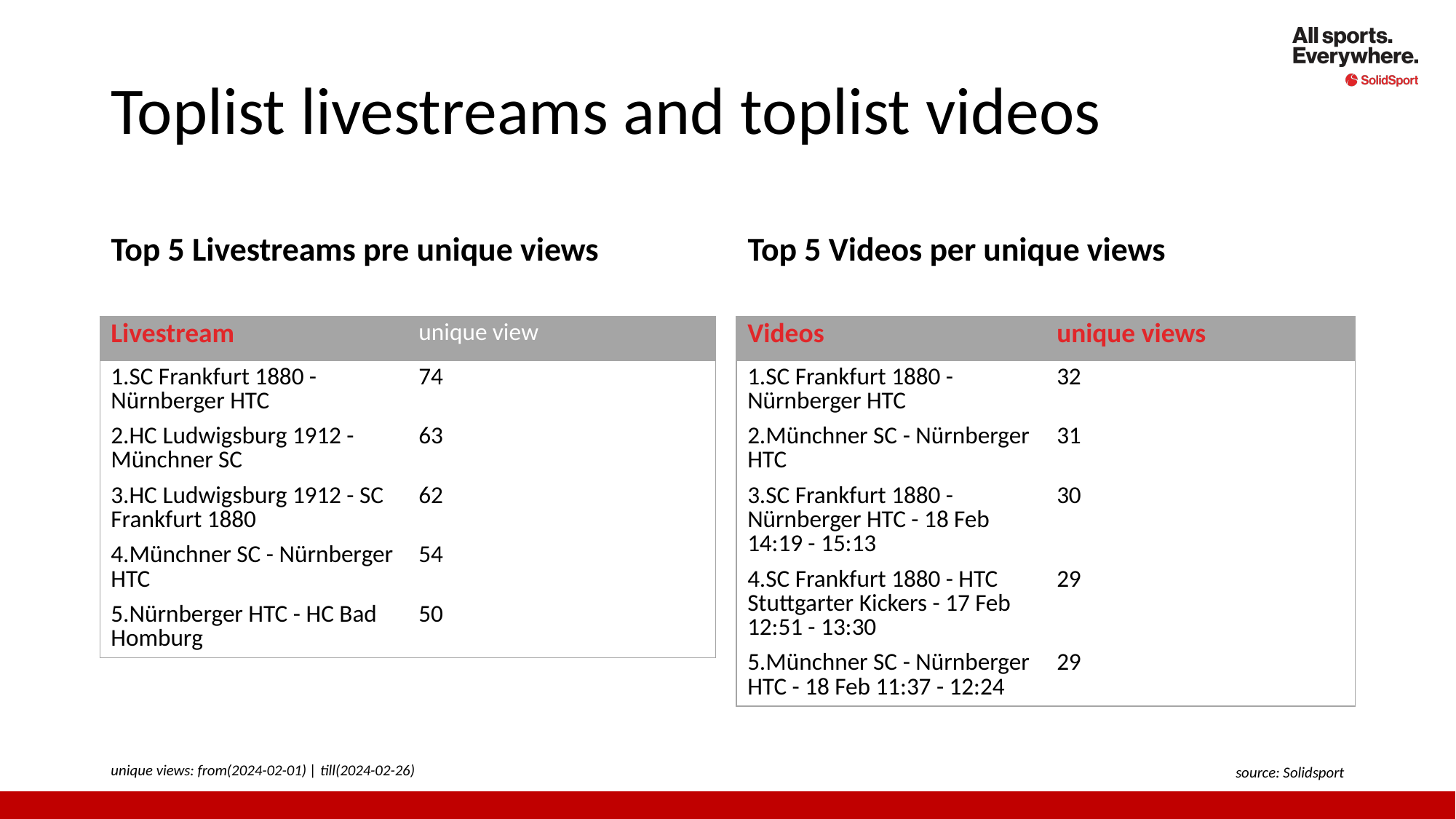

Top 5 Livestreams pre unique views
Top 5 Videos per unique views
| Livestream | unique view |
| --- | --- |
| 1.SC Frankfurt 1880 - Nürnberger HTC | 74 |
| 2.HC Ludwigsburg 1912 - Münchner SC | 63 |
| 3.HC Ludwigsburg 1912 - SC Frankfurt 1880 | 62 |
| 4.Münchner SC - Nürnberger HTC | 54 |
| 5.Nürnberger HTC - HC Bad Homburg | 50 |
| Videos | unique views |
| --- | --- |
| 1.SC Frankfurt 1880 - Nürnberger HTC | 32 |
| 2.Münchner SC - Nürnberger HTC | 31 |
| 3.SC Frankfurt 1880 - Nürnberger HTC - 18 Feb 14:19 - 15:13 | 30 |
| 4.SC Frankfurt 1880 - HTC Stuttgarter Kickers - 17 Feb 12:51 - 13:30 | 29 |
| 5.Münchner SC - Nürnberger HTC - 18 Feb 11:37 - 12:24 | 29 |
unique views: from(2024-02-01) | till(2024-02-26)
source: Solidsport